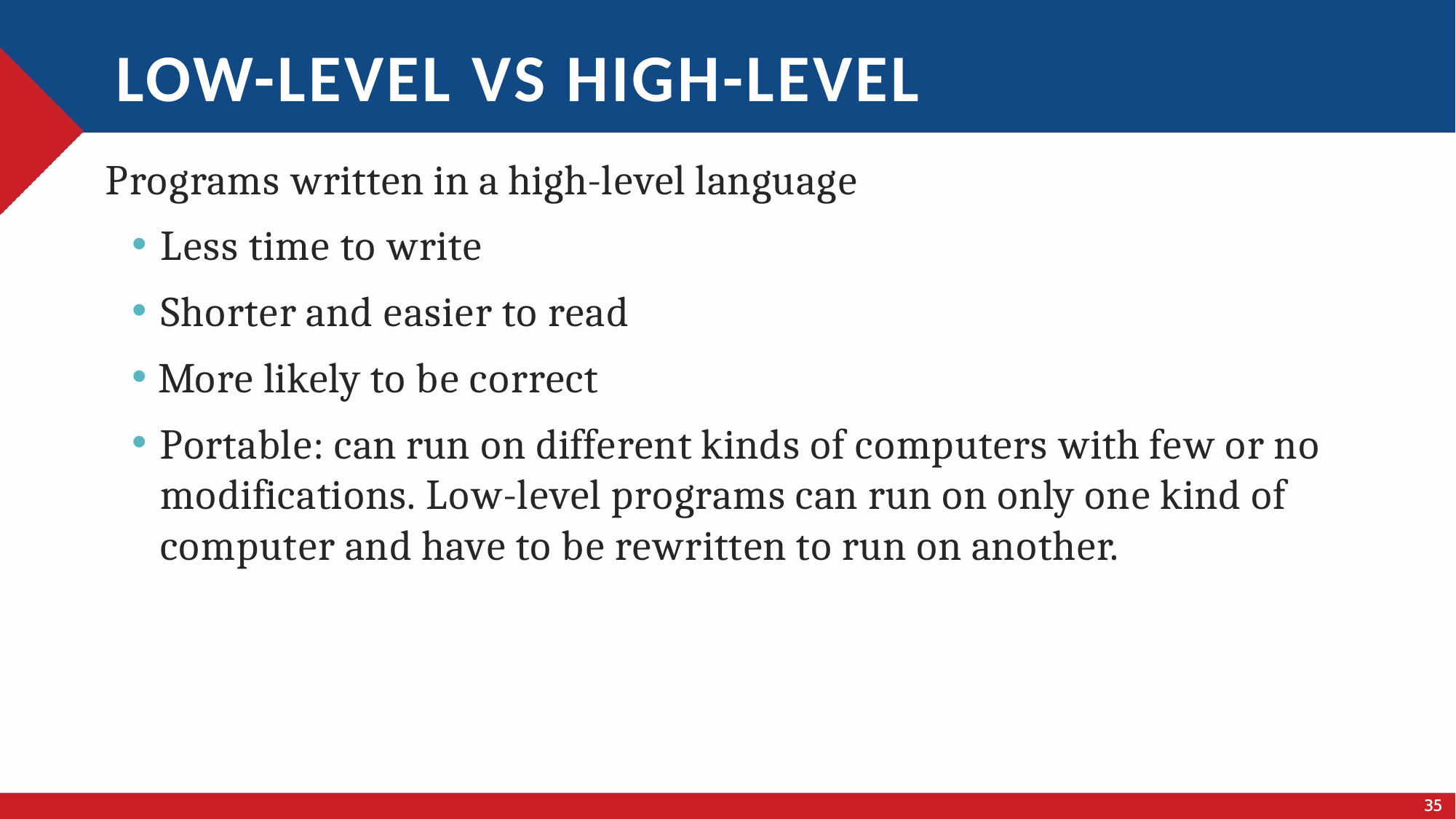

# Low-level vs high-level
Programs written in a high-level language
Less time to write
Shorter and easier to read
More likely to be correct
Portable: can run on different kinds of computers with few or no modifications. Low-level programs can run on only one kind of computer and have to be rewritten to run on another.
35